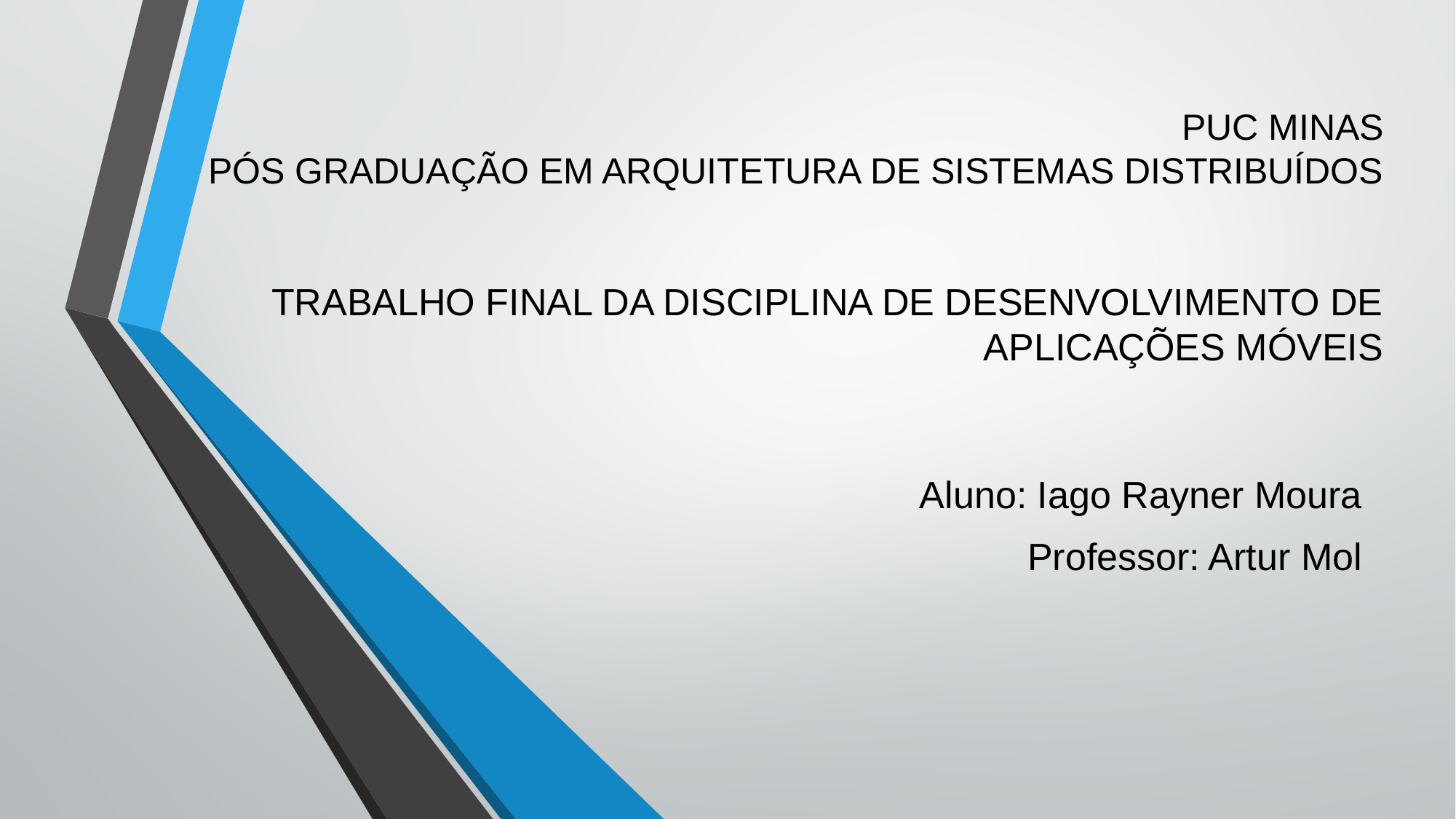

PUC MINAS
PÓS GRADUAÇÃO EM ARQUITETURA DE SISTEMAS DISTRIBUÍDOS

# TRABALHO FINAL DA DISCIPLINA DE DESENVOLVIMENTO DE APLICAÇÕES MÓVEIS
Aluno: Iago Rayner Moura
Professor: Artur Mol